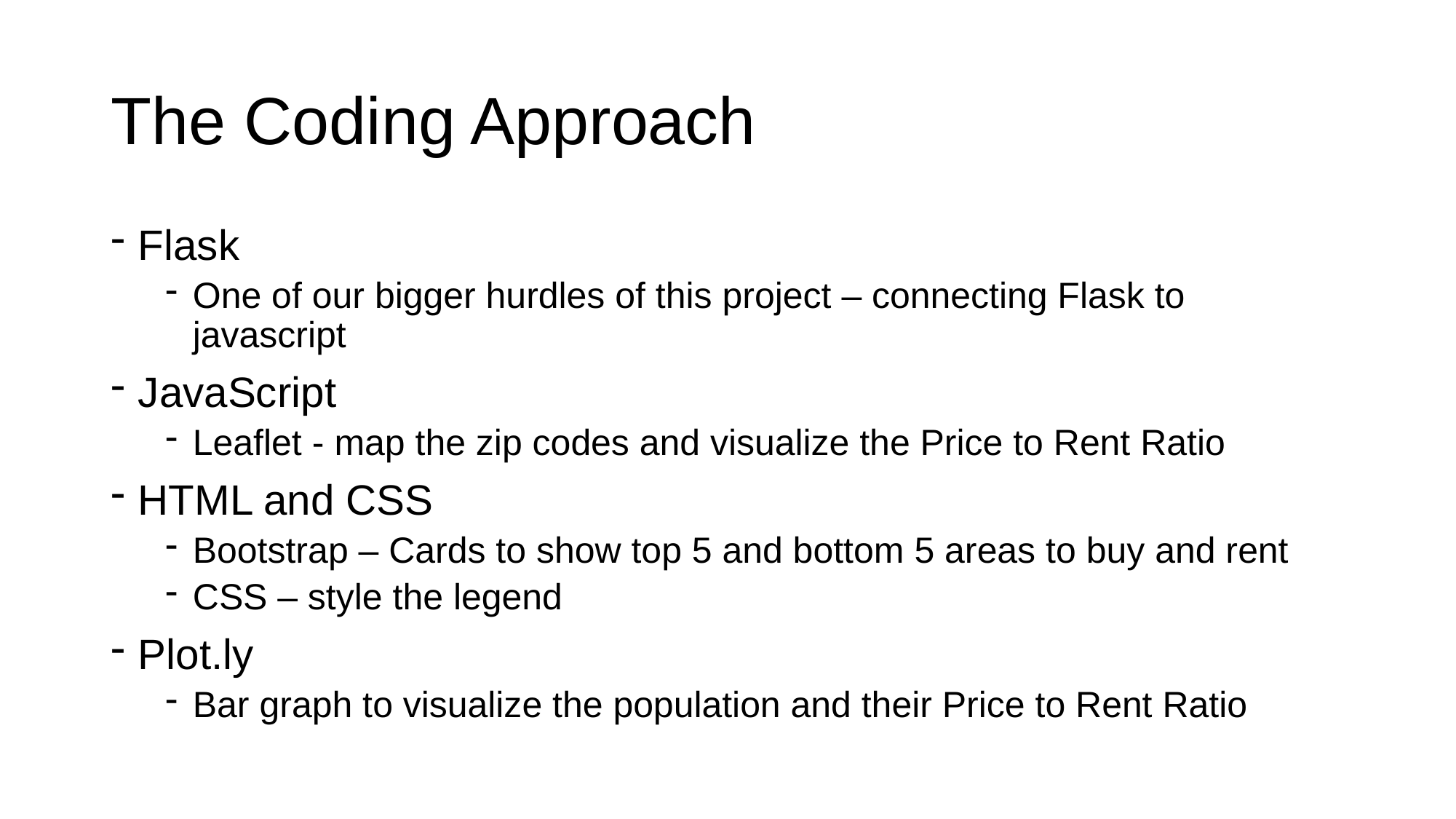

# The Coding Approach
Flask
One of our bigger hurdles of this project – connecting Flask to javascript
JavaScript
Leaflet - map the zip codes and visualize the Price to Rent Ratio
HTML and CSS
Bootstrap – Cards to show top 5 and bottom 5 areas to buy and rent
CSS – style the legend
Plot.ly
Bar graph to visualize the population and their Price to Rent Ratio